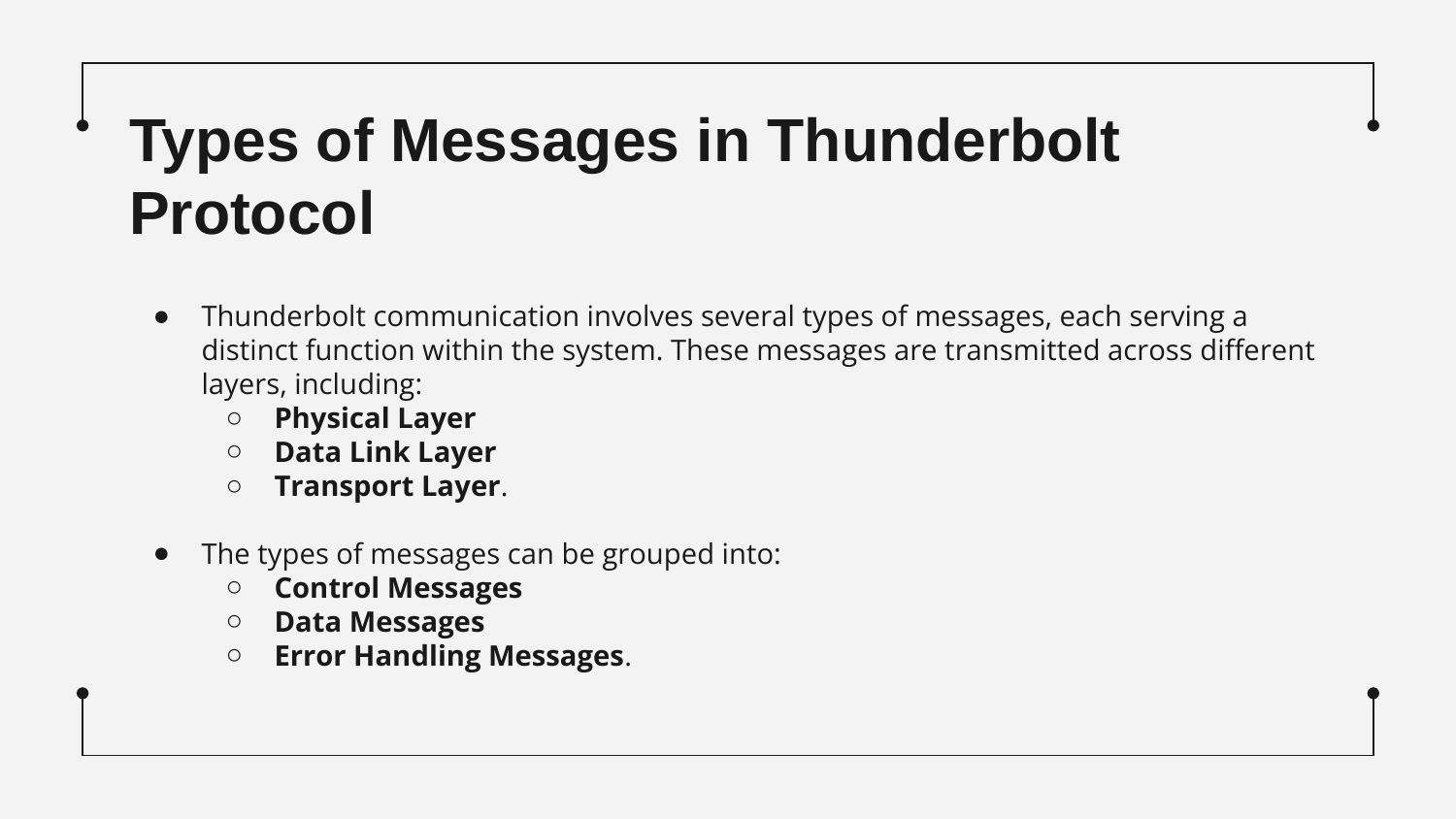

# Types of Messages in Thunderbolt Protocol
Thunderbolt communication involves several types of messages, each serving a distinct function within the system. These messages are transmitted across different layers, including:
Physical Layer
Data Link Layer
Transport Layer.

The types of messages can be grouped into:
Control Messages
Data Messages
Error Handling Messages.